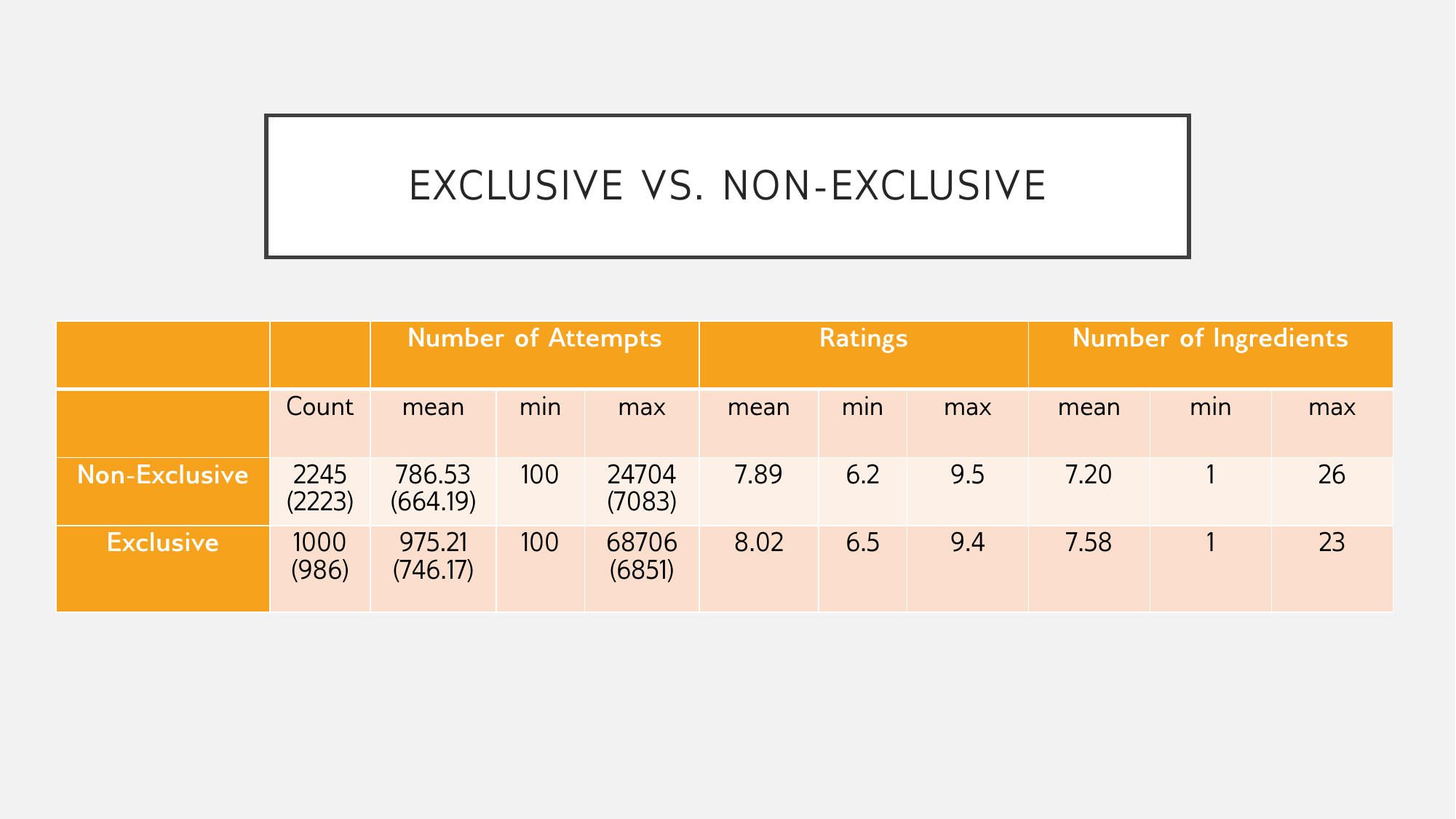

# Exclusive Vs. Non-Exclusive
|  |  | Number of Attempts |  |  | Ratings |  |  | Number of Ingredients |  |  |
| --- | --- | --- | --- | --- | --- | --- | --- | --- | --- | --- |
|  | Count | mean | min | max | mean | min | max | mean | min | max |
| Non-Exclusive | 2245 (2223) | 786.53 (664.19) | 100 | 24704 (7083) | 7.89 | 6.2 | 9.5 | 7.20 | 1 | 26 |
| Exclusive | 1000 (986) | 975.21 (746.17) | 100 | 68706 (6851) | 8.02 | 6.5 | 9.4 | 7.58 | 1 | 23 |